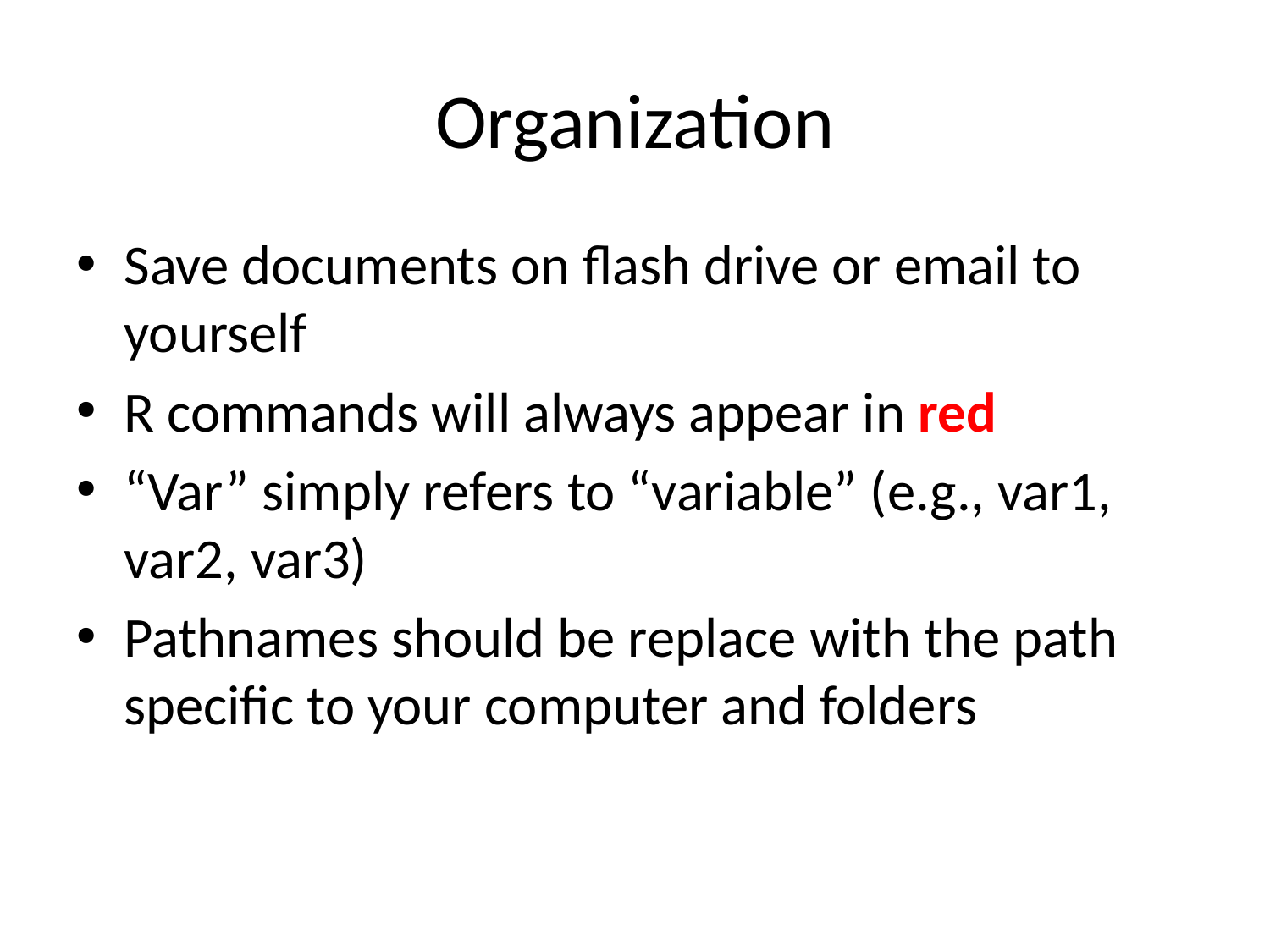

# Organization
Save documents on flash drive or email to yourself
R commands will always appear in red
“Var” simply refers to “variable” (e.g., var1, var2, var3)
Pathnames should be replace with the path specific to your computer and folders